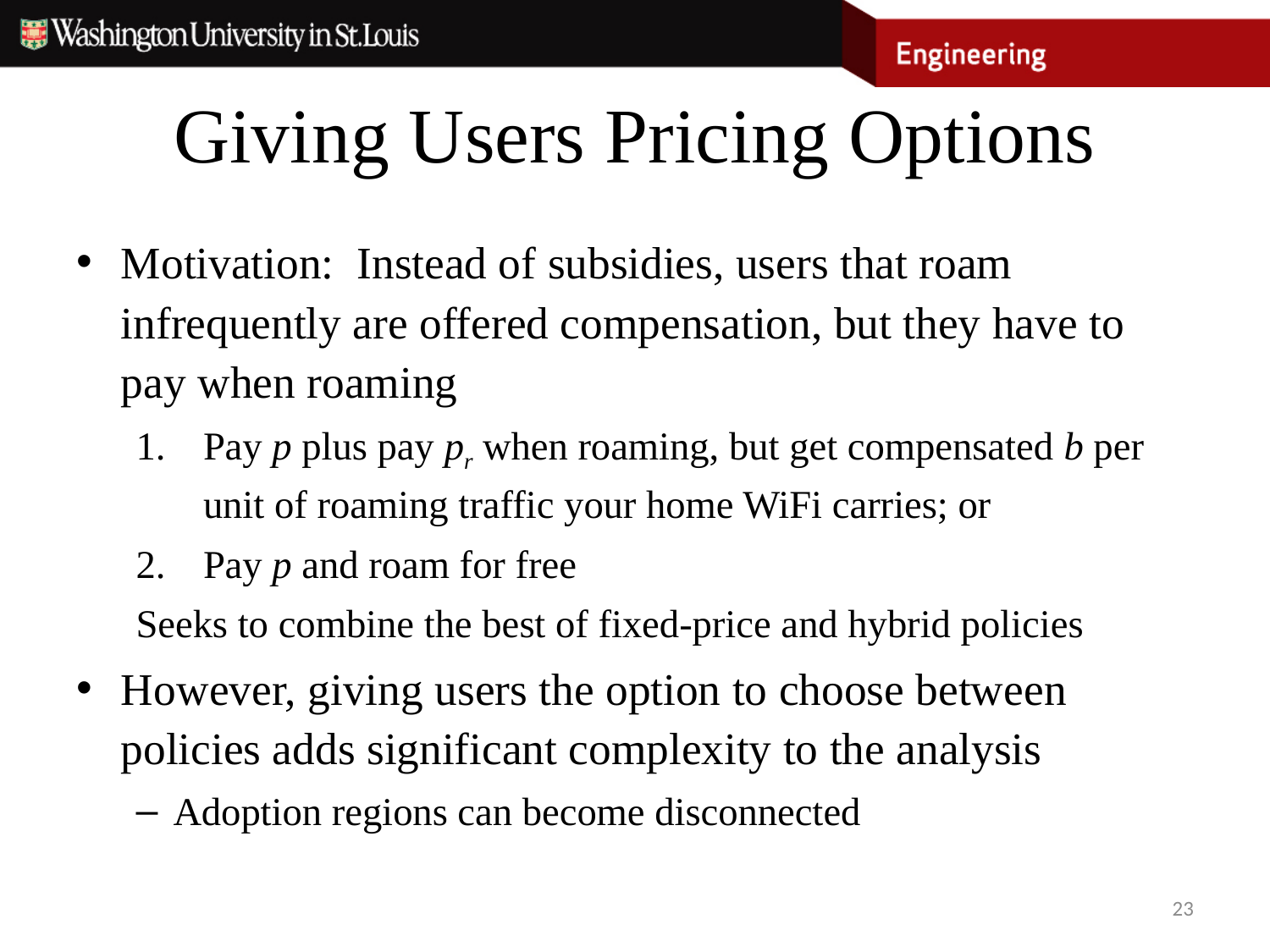

# Giving Users Pricing Options
Motivation:  Instead of subsidies, users that roam infrequently are offered compensation, but they have to pay when roaming
Pay p plus pay pr when roaming, but get compensated b per unit of roaming traffic your home WiFi carries; or
Pay p and roam for free
Seeks to combine the best of fixed-price and hybrid policies
However, giving users the option to choose between policies adds significant complexity to the analysis
Adoption regions can become disconnected
23